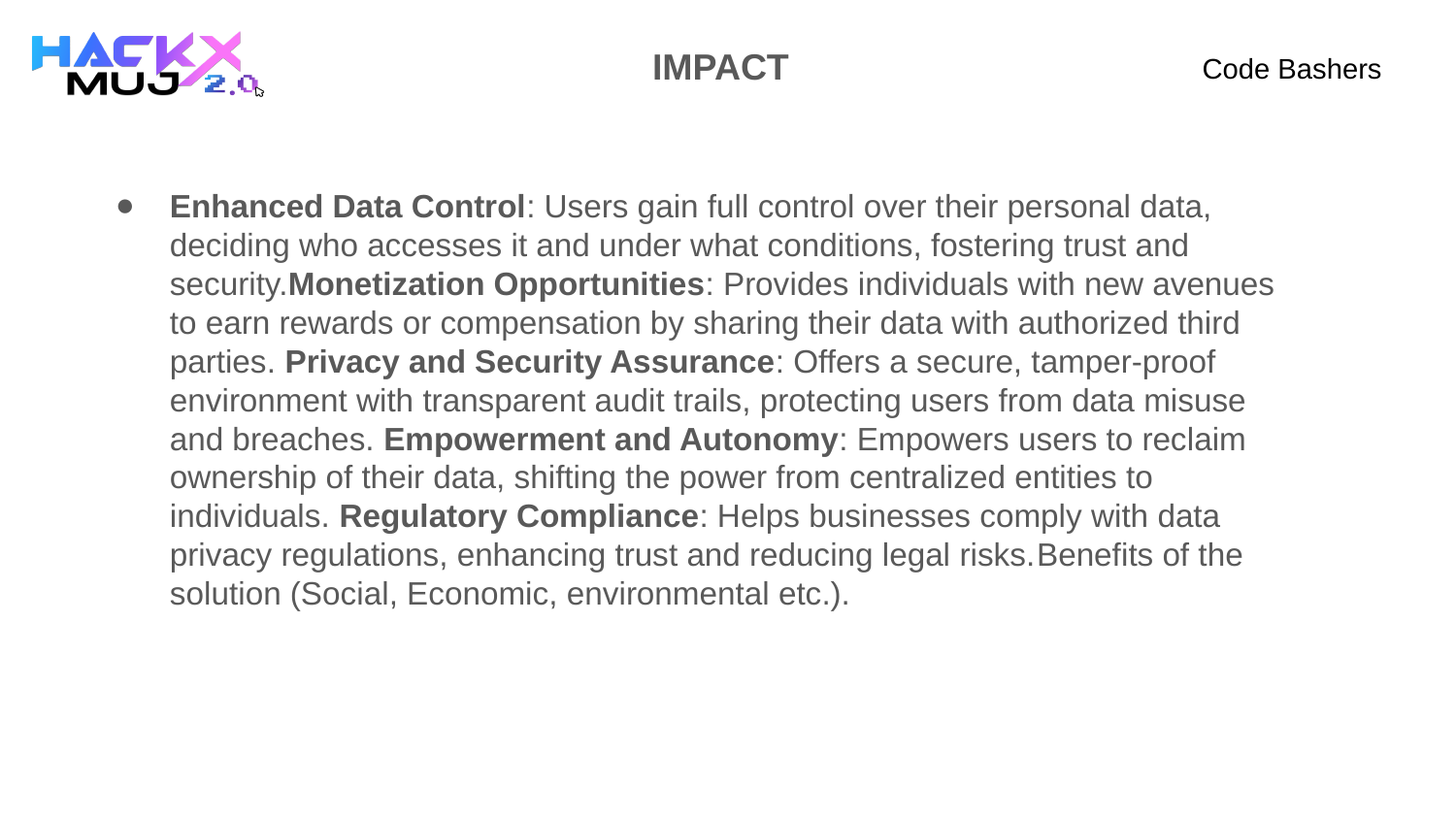

IMPACT

# Code Bashers
Enhanced Data Control: Users gain full control over their personal data, deciding who accesses it and under what conditions, fostering trust and security.Monetization Opportunities: Provides individuals with new avenues to earn rewards or compensation by sharing their data with authorized third parties. Privacy and Security Assurance: Offers a secure, tamper-proof environment with transparent audit trails, protecting users from data misuse and breaches. Empowerment and Autonomy: Empowers users to reclaim ownership of their data, shifting the power from centralized entities to individuals. Regulatory Compliance: Helps businesses comply with data privacy regulations, enhancing trust and reducing legal risks.Benefits of the solution (Social, Economic, environmental etc.).